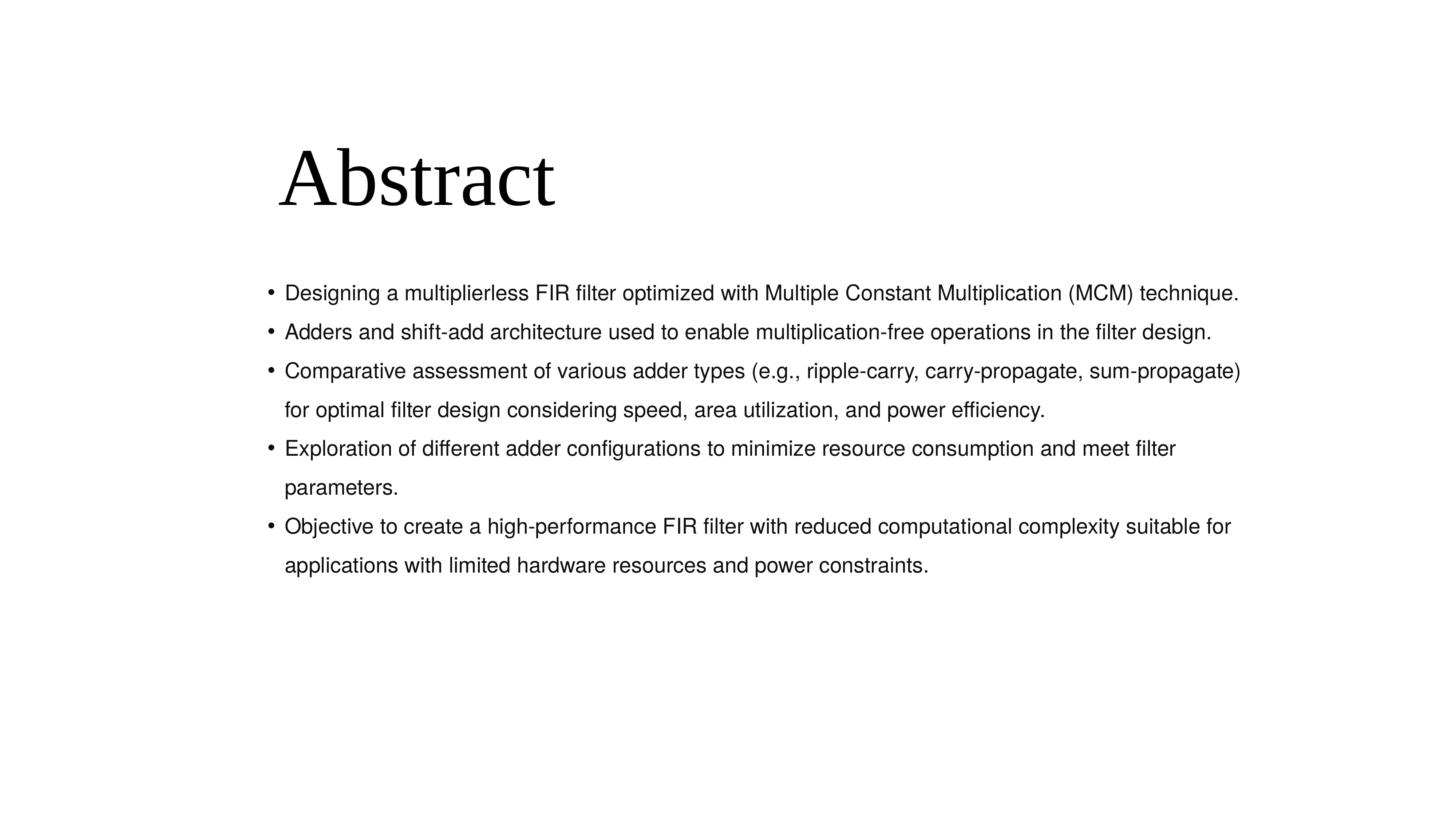

# Abstract
Designing a multiplierless FIR filter optimized with Multiple Constant Multiplication (MCM) technique.
Adders and shift-add architecture used to enable multiplication-free operations in the filter design.
Comparative assessment of various adder types (e.g., ripple-carry, carry-propagate, sum-propagate) for optimal filter design considering speed, area utilization, and power efficiency.
Exploration of different adder configurations to minimize resource consumption and meet filter parameters.
Objective to create a high-performance FIR filter with reduced computational complexity suitable for applications with limited hardware resources and power constraints.